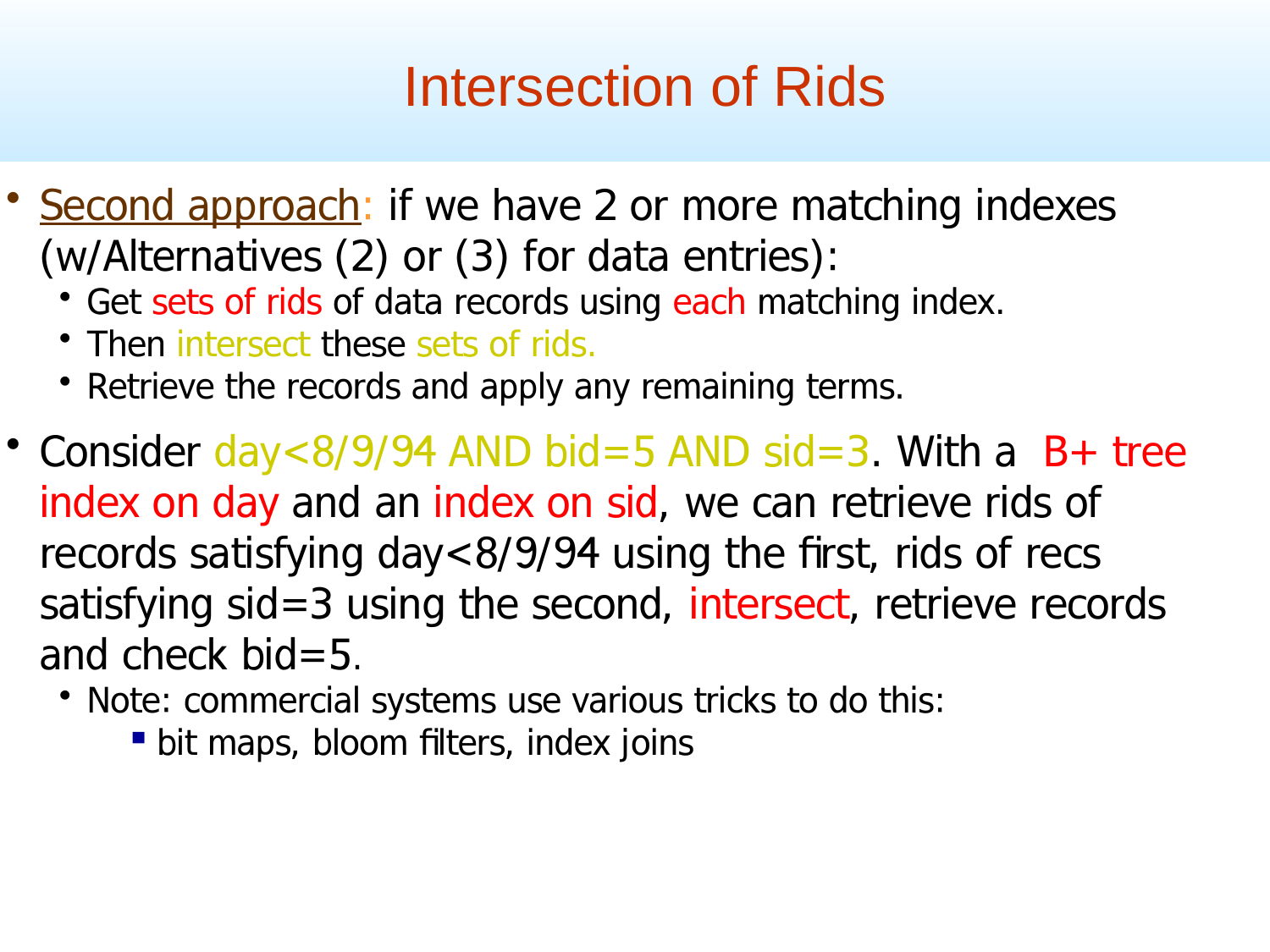

Intersection of Rids
Second approach: if we have 2 or more matching indexes (w/Alternatives (2) or (3) for data entries):
Get sets of rids of data records using each matching index.
Then intersect these sets of rids.
Retrieve the records and apply any remaining terms.
Consider day<8/9/94 AND bid=5 AND sid=3. With a  B+ tree index on day and an index on sid, we can retrieve rids of records satisfying day<8/9/94 using the first, rids of recs satisfying sid=3 using the second, intersect, retrieve records and check bid=5.
Note: commercial systems use various tricks to do this:
bit maps, bloom filters, index joins
13